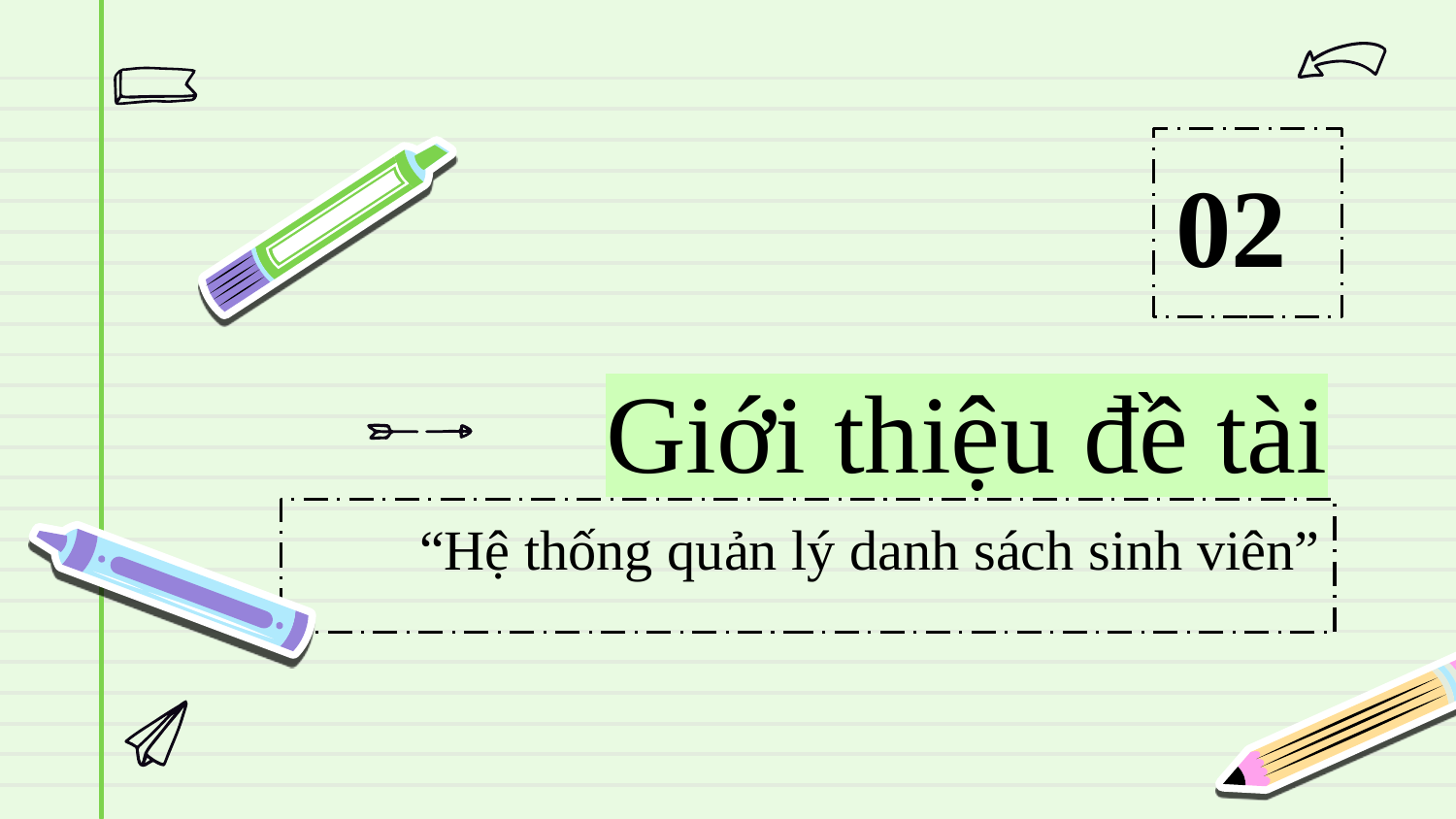

02

# Giới thiệu đề tài

“Hệ thống quản lý danh sách sinh viên”